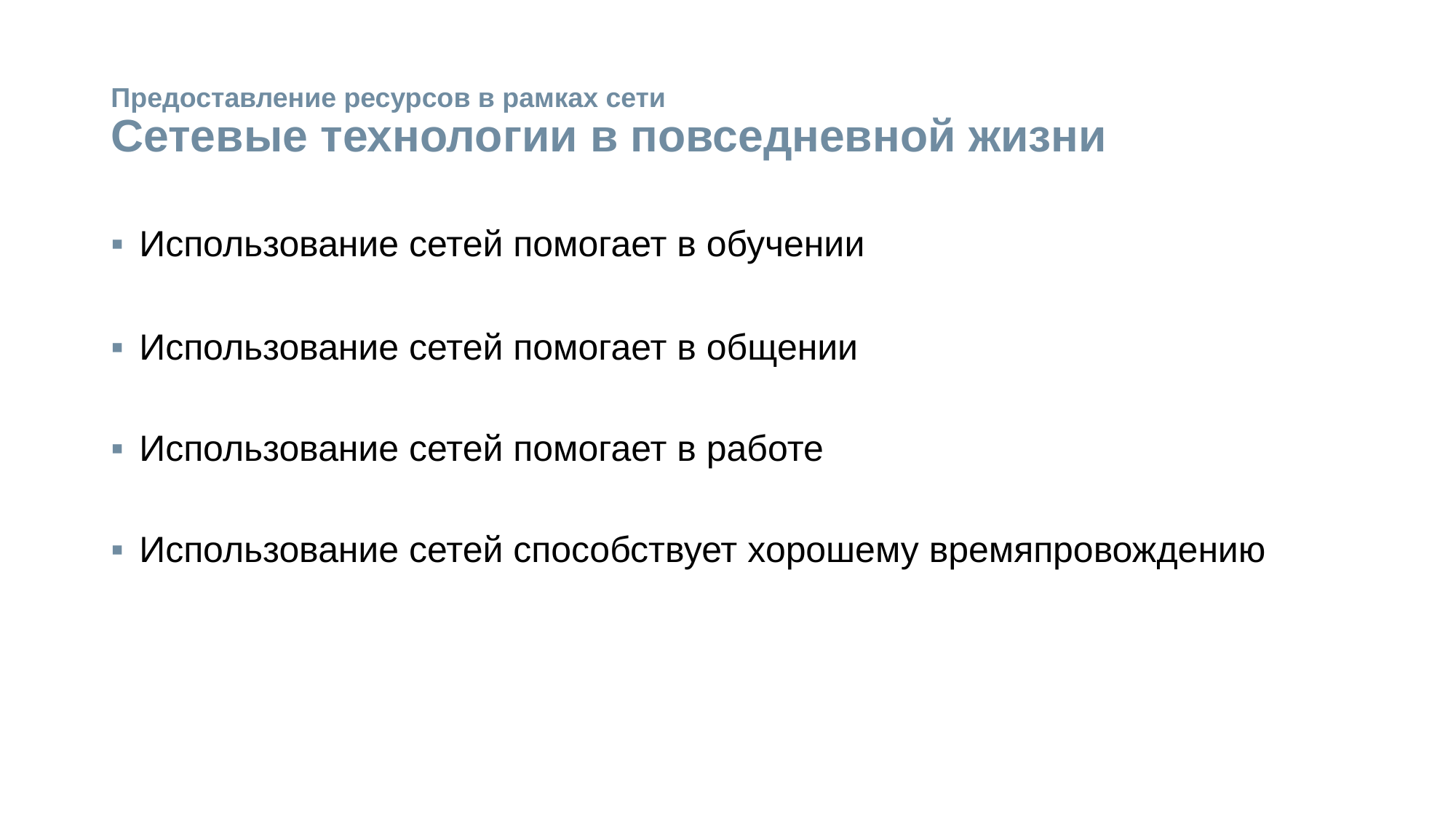

# Предоставление ресурсов в рамках сети Сетевые технологии в повседневной жизни
Использование сетей помогает в обучении
Использование сетей помогает в общении
Использование сетей помогает в работе
Использование сетей способствует хорошему времяпровождению